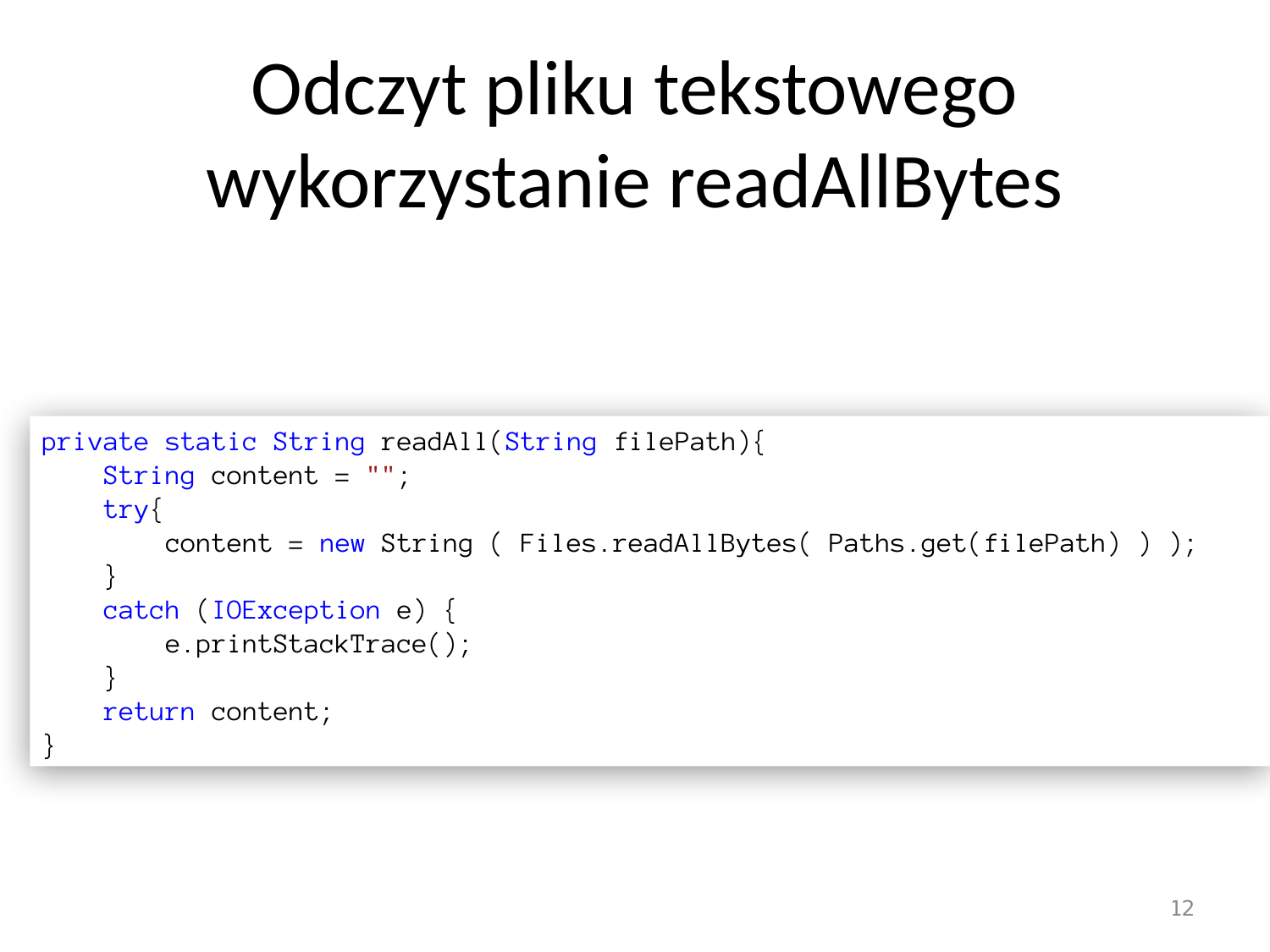

# Odczyt pliku tekstowego wykorzystanie readAllBytes
private static String readAll(String filePath){
    String content = "";
    try{
        content = new String ( Files.readAllBytes( Paths.get(filePath) ) );
    }
    catch (IOException e) {
        e.printStackTrace();
    }
    return content;
}
12